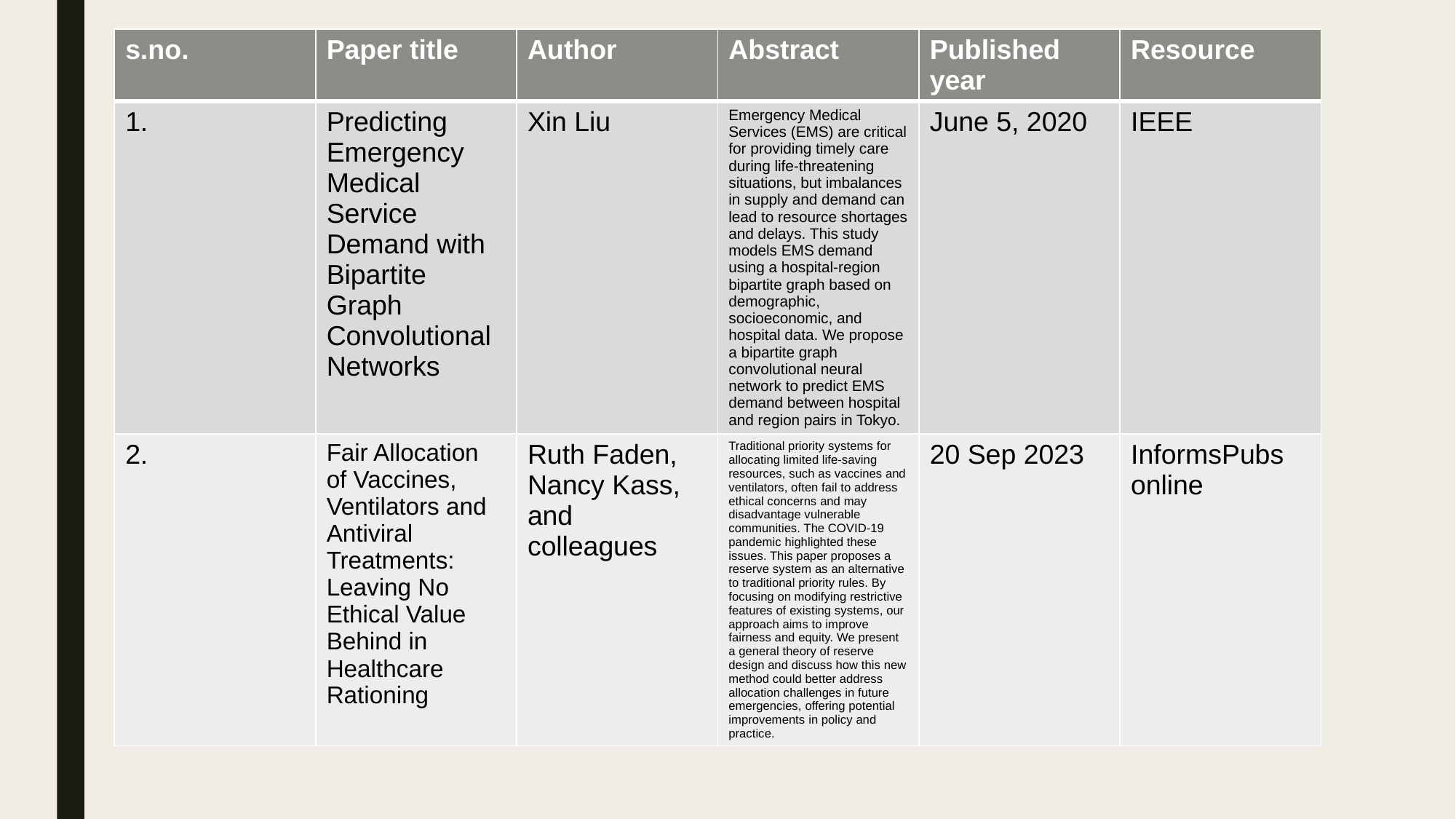

# Literature:
| s.no. | Paper title | Author | Abstract | Published year | Resource |
| --- | --- | --- | --- | --- | --- |
| 1. | Predicting Emergency Medical Service Demand with Bipartite Graph Convolutional Networks | Xin Liu | Emergency Medical Services (EMS) are critical for providing timely care during life-threatening situations, but imbalances in supply and demand can lead to resource shortages and delays. This study models EMS demand using a hospital-region bipartite graph based on demographic, socioeconomic, and hospital data. We propose a bipartite graph convolutional neural network to predict EMS demand between hospital and region pairs in Tokyo. | June 5, 2020 | IEEE |
| 2. | Fair Allocation of Vaccines, Ventilators and Antiviral Treatments: Leaving No Ethical Value Behind in Healthcare Rationing | Ruth Faden, Nancy Kass, and colleagues | Traditional priority systems for allocating limited life-saving resources, such as vaccines and ventilators, often fail to address ethical concerns and may disadvantage vulnerable communities. The COVID-19 pandemic highlighted these issues. This paper proposes a reserve system as an alternative to traditional priority rules. By focusing on modifying restrictive features of existing systems, our approach aims to improve fairness and equity. We present a general theory of reserve design and discuss how this new method could better address allocation challenges in future emergencies, offering potential improvements in policy and practice. | 20 Sep 2023 | InformsPubs online |